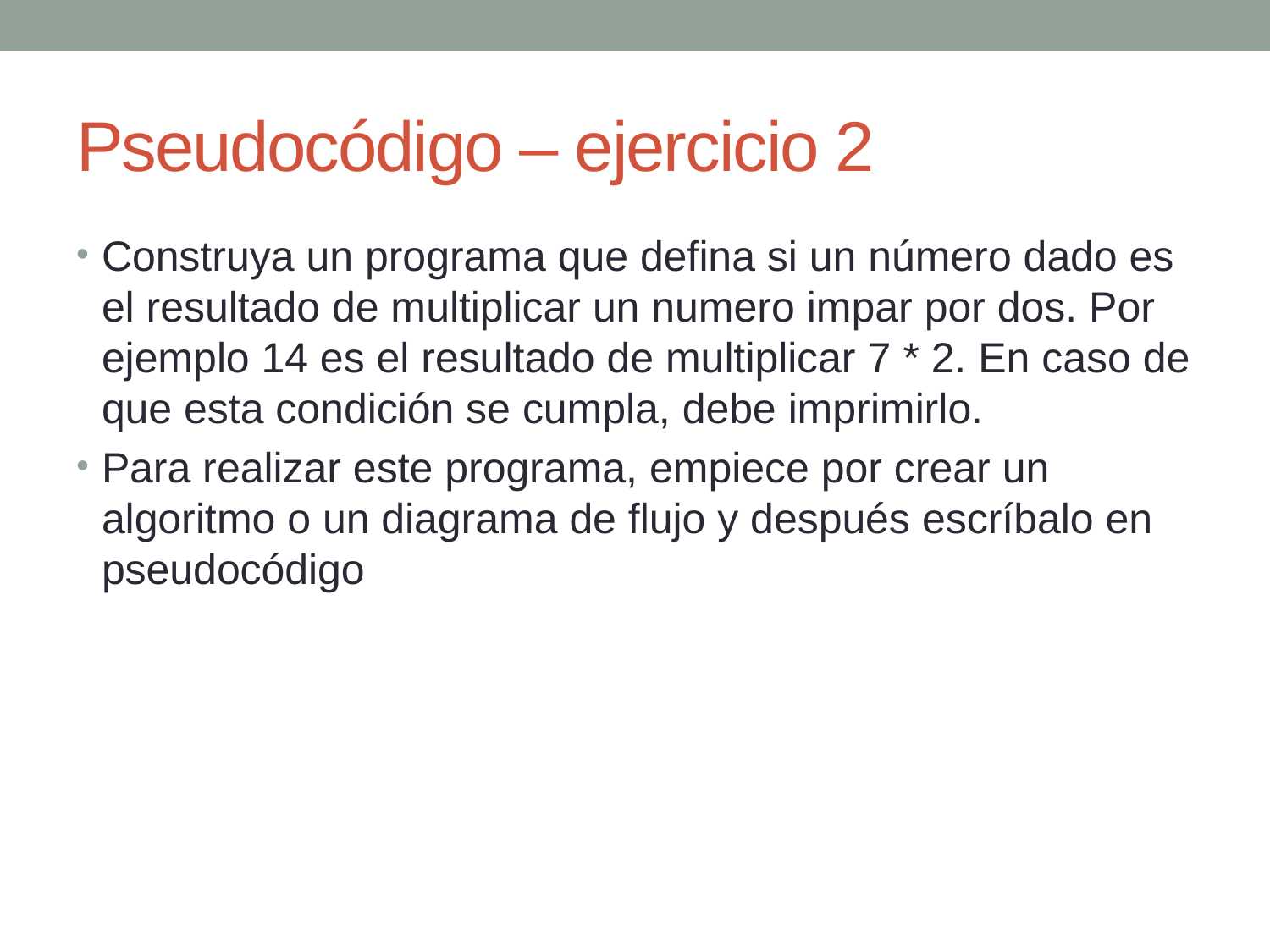

# Pseudocódigo – ejercicio 2
Construya un programa que defina si un número dado es el resultado de multiplicar un numero impar por dos. Por ejemplo 14 es el resultado de multiplicar 7 * 2. En caso de que esta condición se cumpla, debe imprimirlo.
Para realizar este programa, empiece por crear un algoritmo o un diagrama de flujo y después escríbalo en pseudocódigo